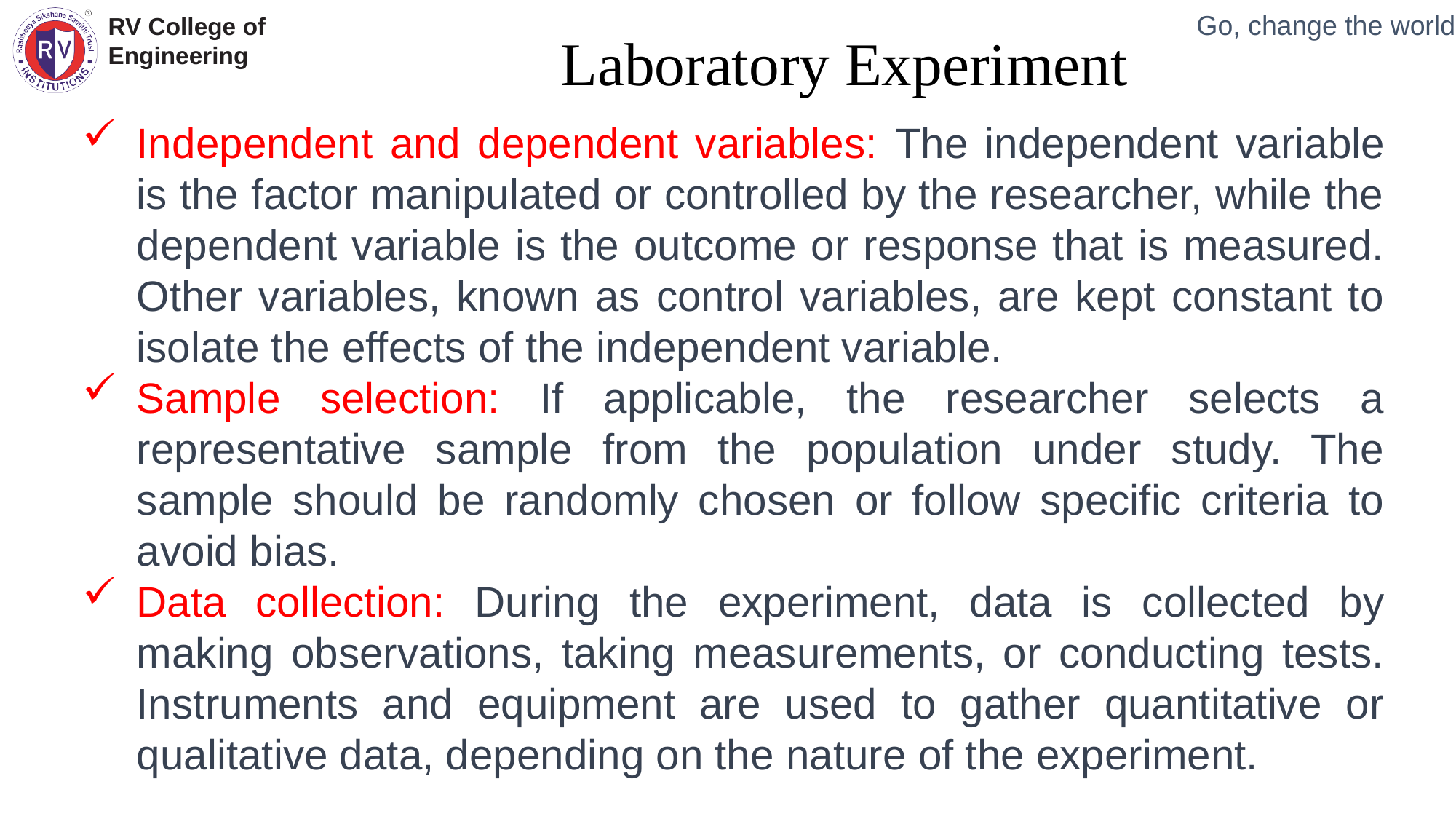

Laboratory Experiment
Mechanical  Engineering Department
Independent and dependent variables: The independent variable is the factor manipulated or controlled by the researcher, while the dependent variable is the outcome or response that is measured. Other variables, known as control variables, are kept constant to isolate the effects of the independent variable.
Sample selection: If applicable, the researcher selects a representative sample from the population under study. The sample should be randomly chosen or follow specific criteria to avoid bias.
Data collection: During the experiment, data is collected by making observations, taking measurements, or conducting tests. Instruments and equipment are used to gather quantitative or qualitative data, depending on the nature of the experiment.